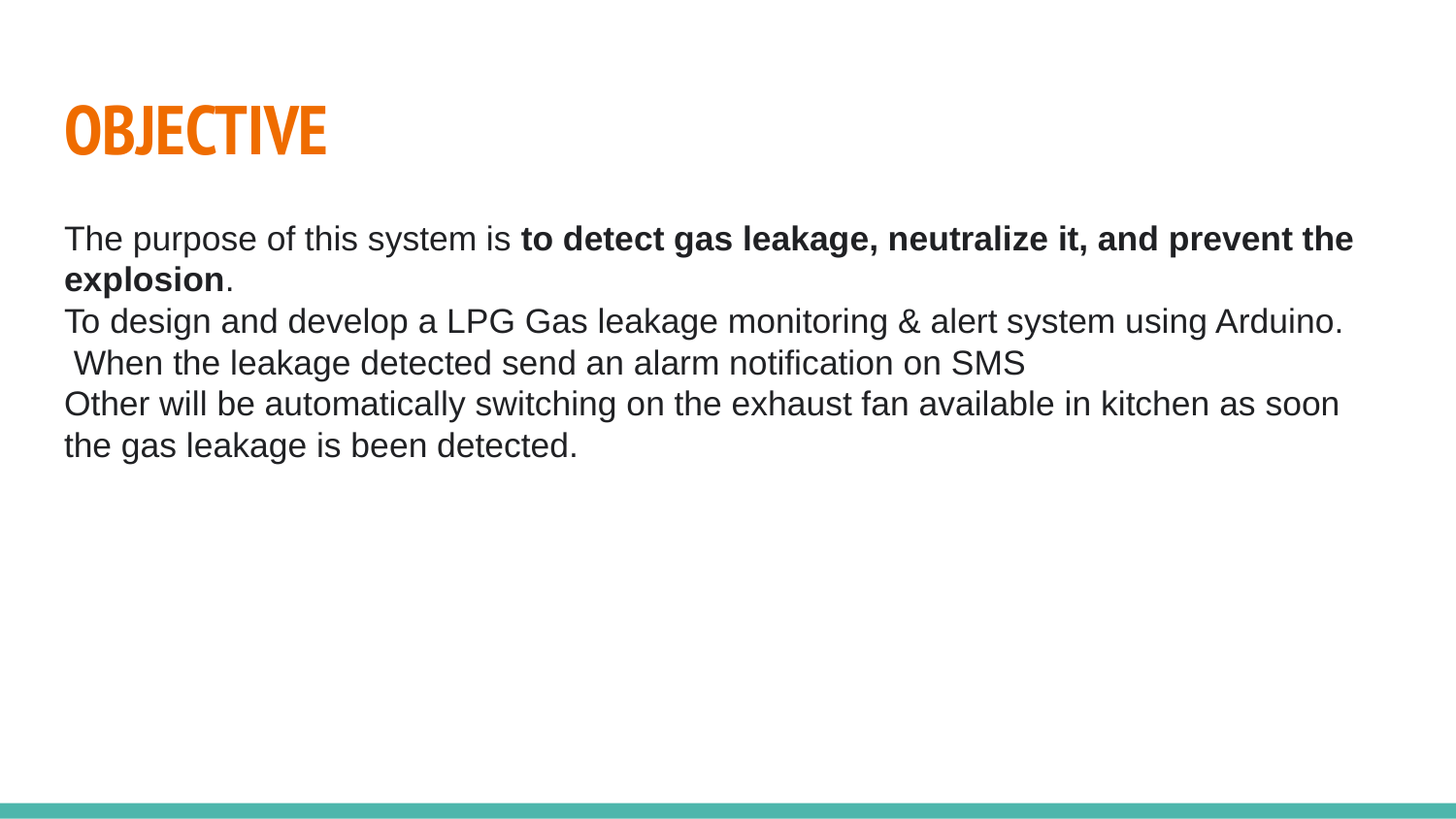

# OBJECTIVE
The purpose of this system is to detect gas leakage, neutralize it, and prevent the explosion.
To design and develop a LPG Gas leakage monitoring & alert system using Arduino.
 When the leakage detected send an alarm notification on SMS
Other will be automatically switching on the exhaust fan available in kitchen as soon the gas leakage is been detected.